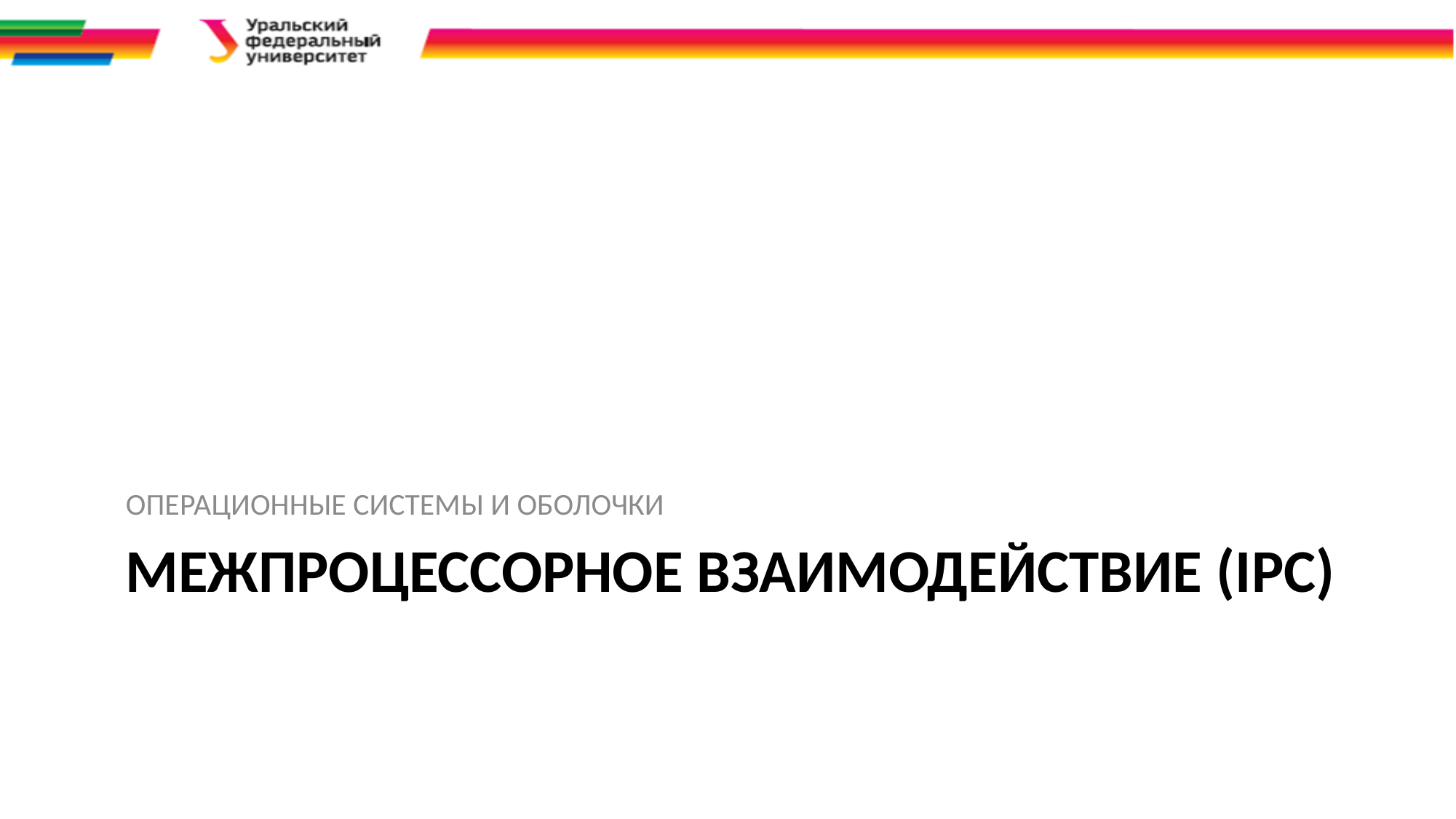

ОПЕРАЦИОННЫЕ СИСТЕМЫ И ОБОЛОЧКИ
# Межпроцессорное взаимодействие (ipc)